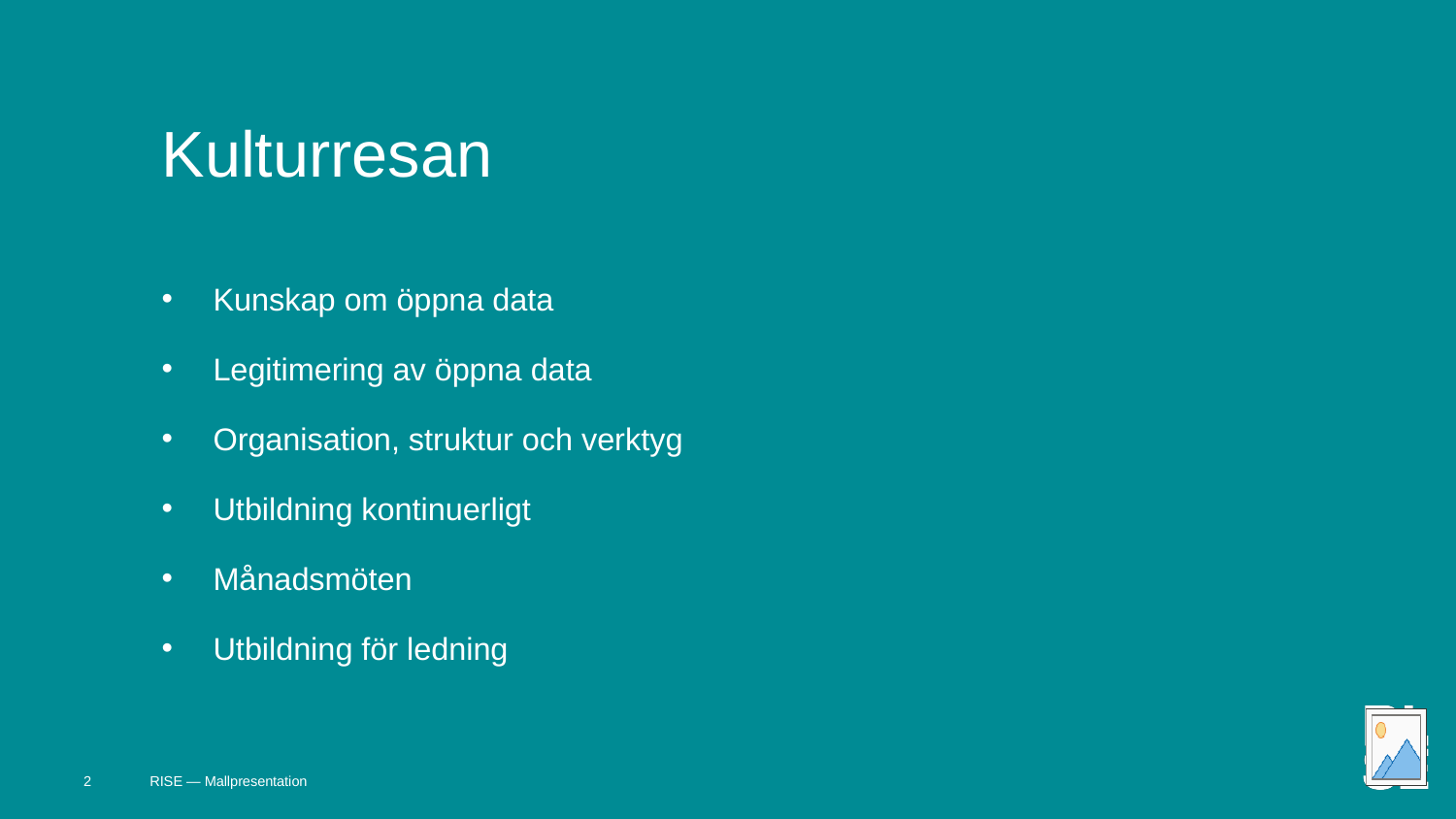

# Kulturresan
Kunskap om öppna data
Legitimering av öppna data
Organisation, struktur och verktyg
Utbildning kontinuerligt
Månadsmöten
Utbildning för ledning

2
RISE — Mallpresentation